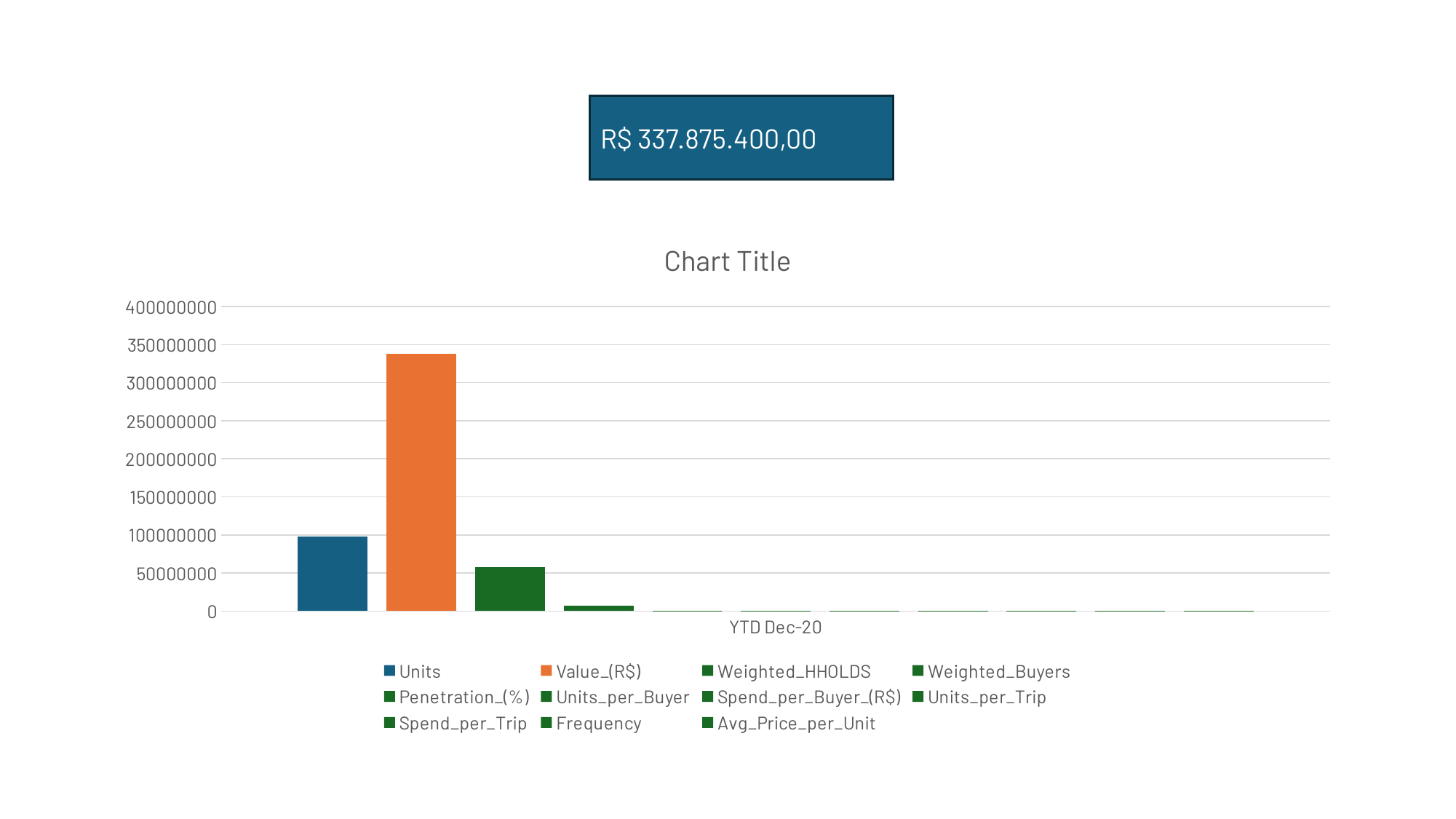

R$ 337.875.400,00

### Chart:

| Category | Units | Value_(R$) | Weighted_HHOLDS | Weighted_Buyers | Penetration_(%) | Units_per_Buyer | Spend_per_Buyer_(R$) | Units_per_Trip | Spend_per_Trip | Frequency | Avg_Price_per_Unit |
|---|---|---|---|---|---|---|---|---|---|---|---|
| YTD Dec-20 | 97489140.0 | 337875400.0 | 57890760.0 | 6987915.0 | 12.07 | 13.95 | 48.35 | 3.23 | 11.19 | 4.32 | 3.47 |